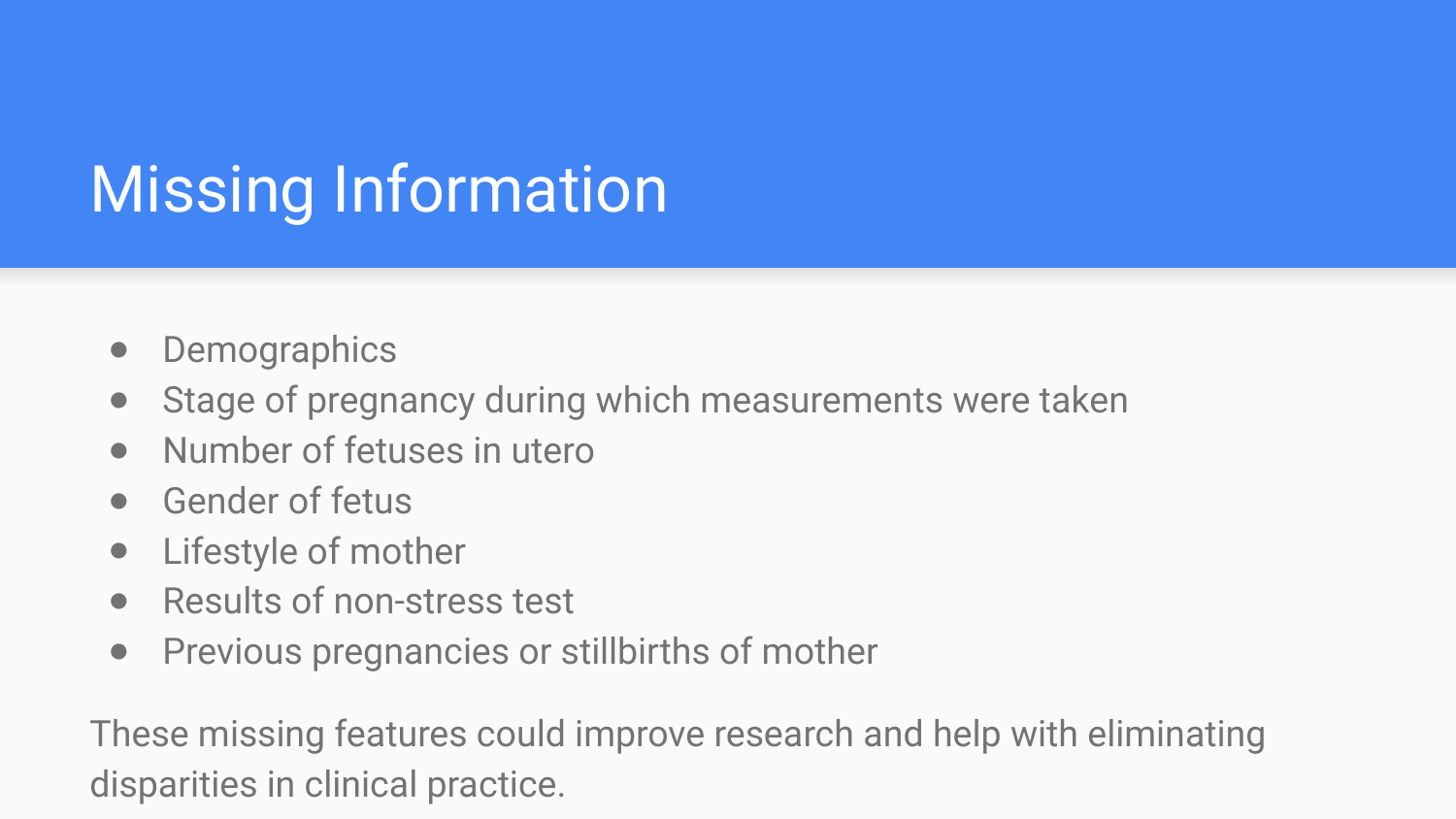

# Missing Information
Demographics
Stage of pregnancy during which measurements were taken
Number of fetuses in utero
Gender of fetus
Lifestyle of mother
Results of non-stress test
Previous pregnancies or stillbirths of mother
These missing features could improve research and help with eliminating disparities in clinical practice.